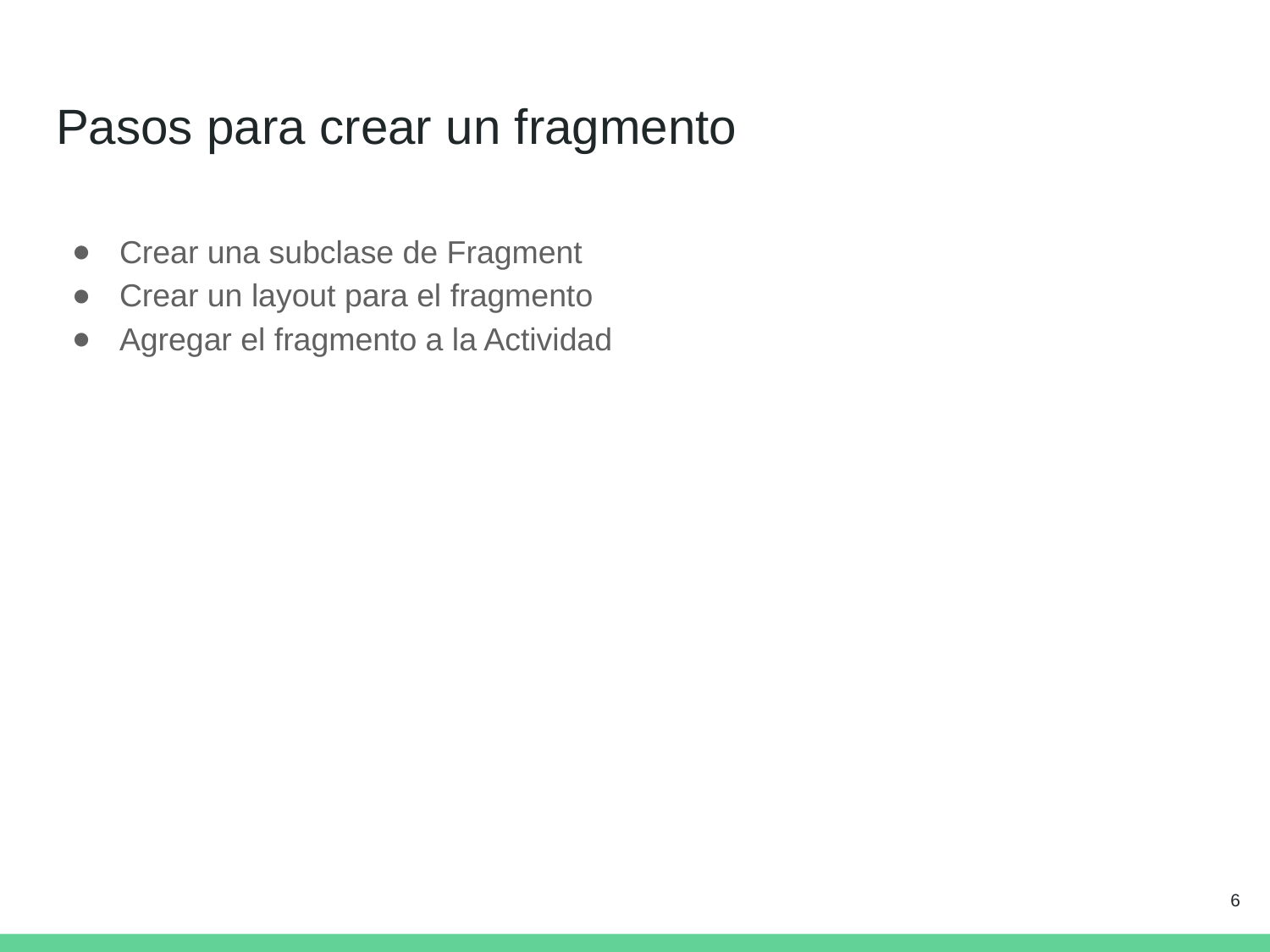

# Pasos para crear un fragmento
Crear una subclase de Fragment
Crear un layout para el fragmento
Agregar el fragmento a la Actividad
6